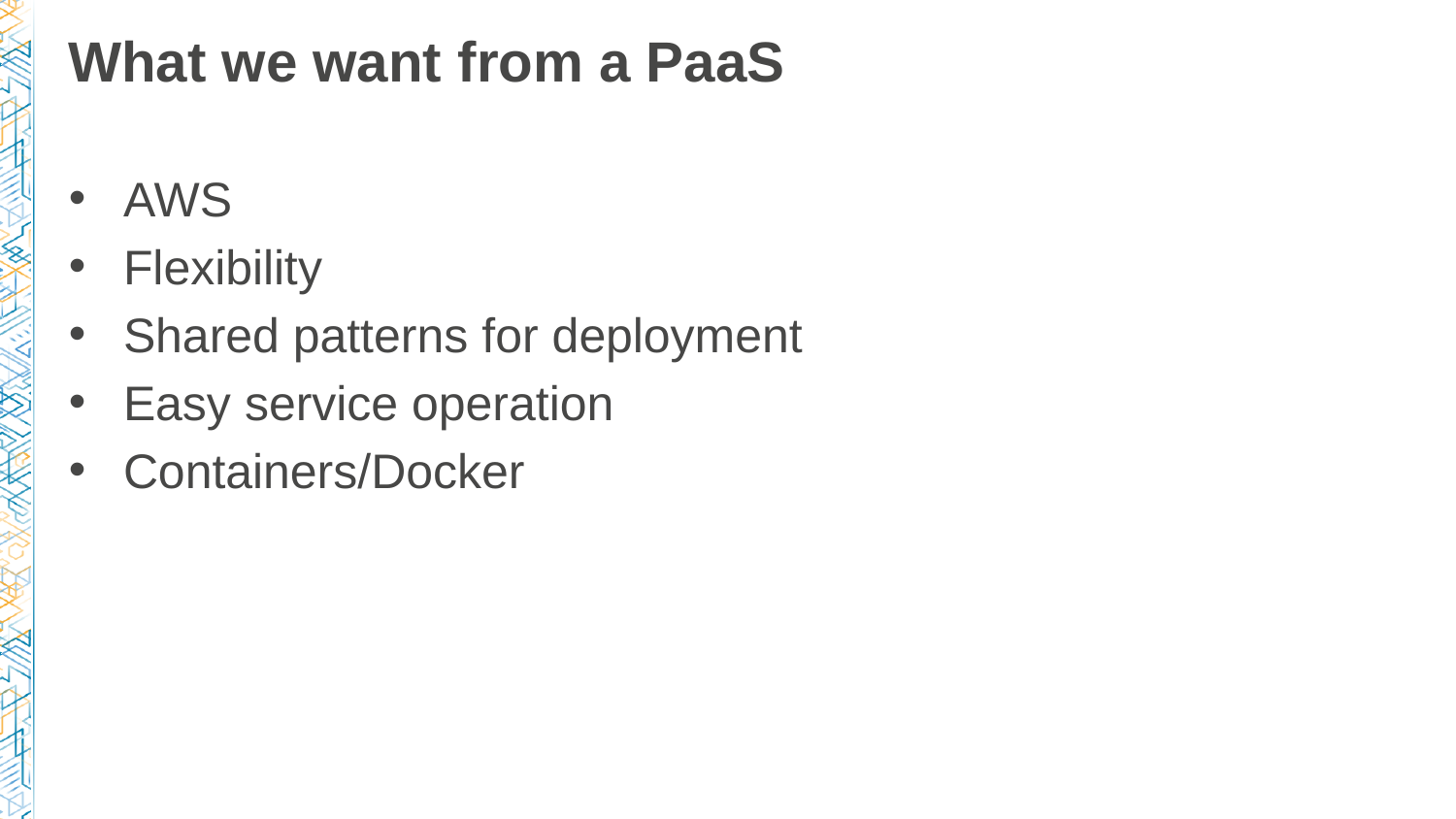

# What we want from a PaaS
AWS
Flexibility
Shared patterns for deployment
Easy service operation
Containers/Docker